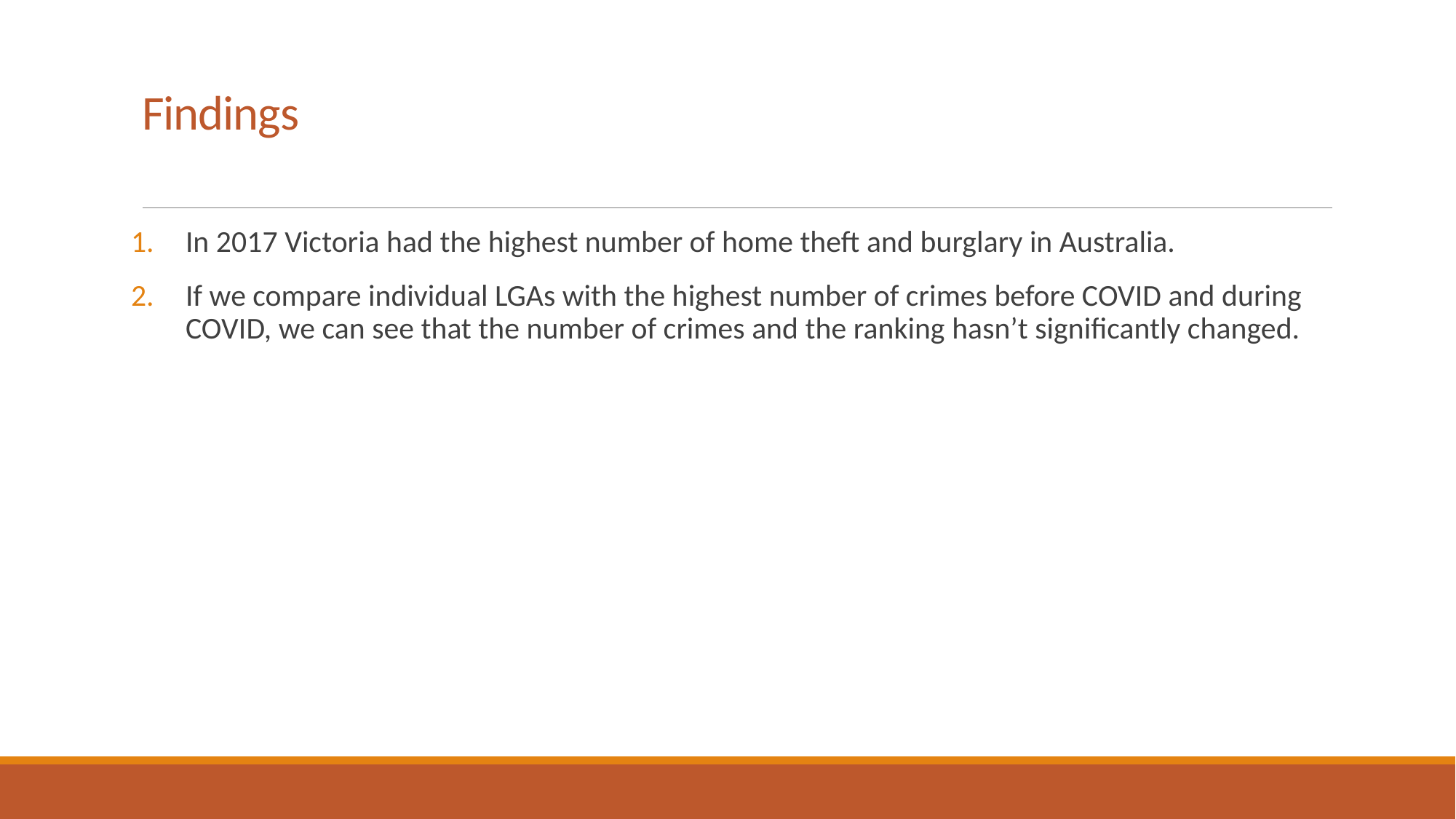

# Findings
In 2017 Victoria had the highest number of home theft and burglary in Australia.
If we compare individual LGAs with the highest number of crimes before COVID and during COVID, we can see that the number of crimes and the ranking hasn’t significantly changed.